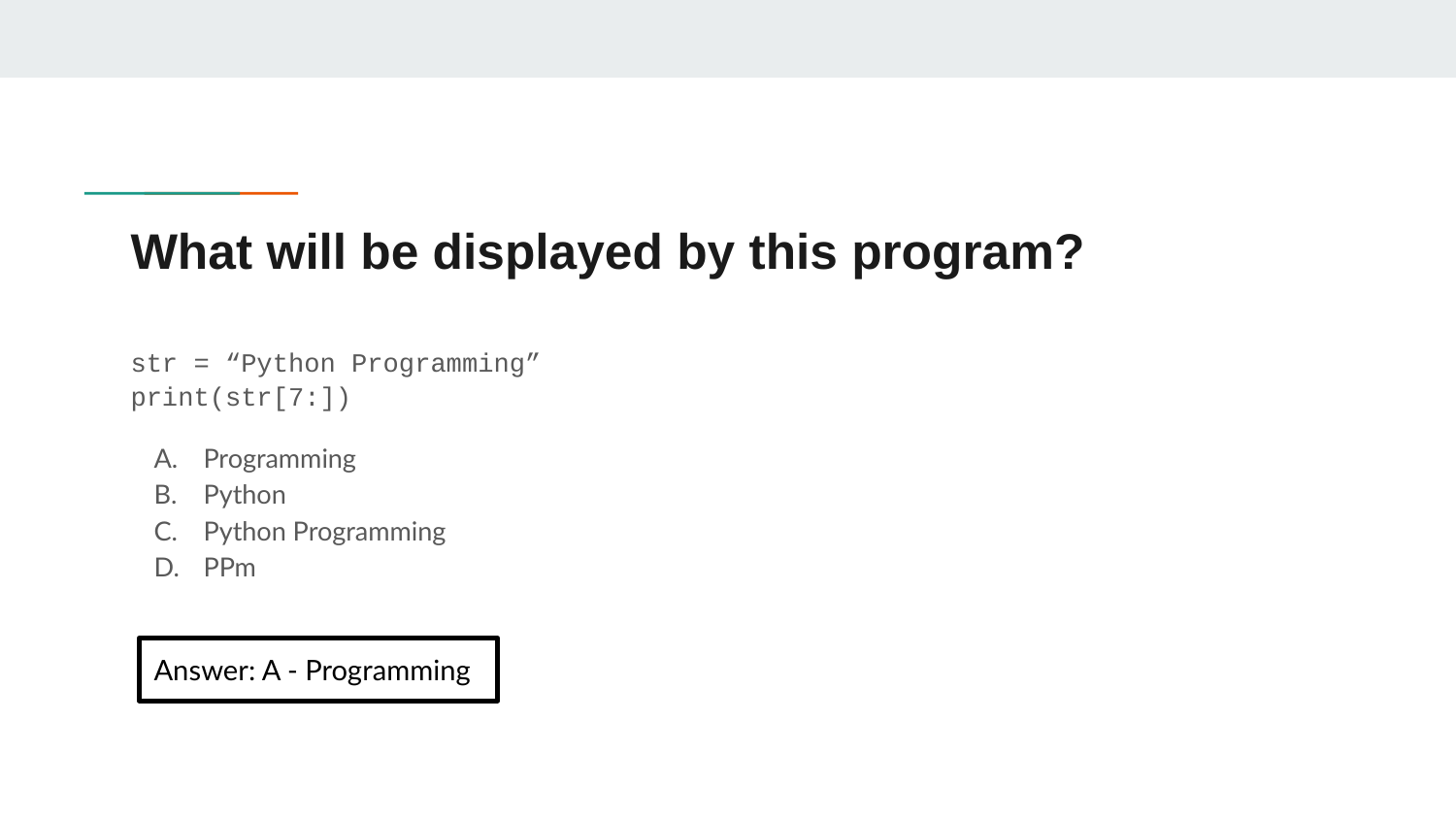

# What will be displayed by this program?
str = “Python Programming”
print(str[7:])
Programming
Python
Python Programming
PPm
Answer: A - Programming